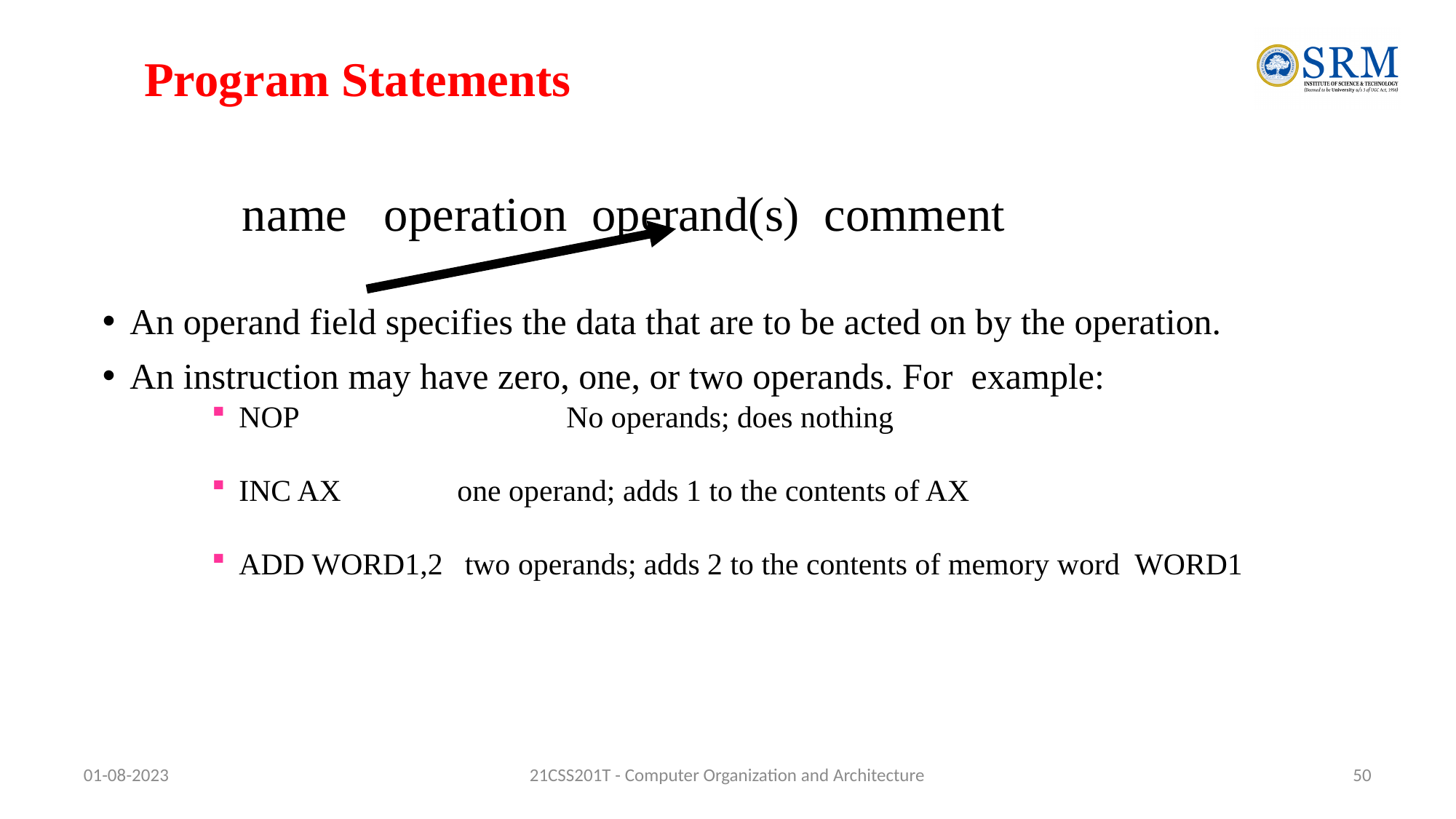

# Program Statements
name   operation  operand(s)  comment

An operand field specifies the data that are to be acted on by the operation.
An instruction may have zero, one, or two operands. For  example:
NOP			No operands; does nothing

INC AX		one operand; adds 1 to the contents of AX

ADD WORD1,2	 two operands; adds 2 to the contents of memory word  WORD1
01-08-2023
21CSS201T - Computer Organization and Architecture
50